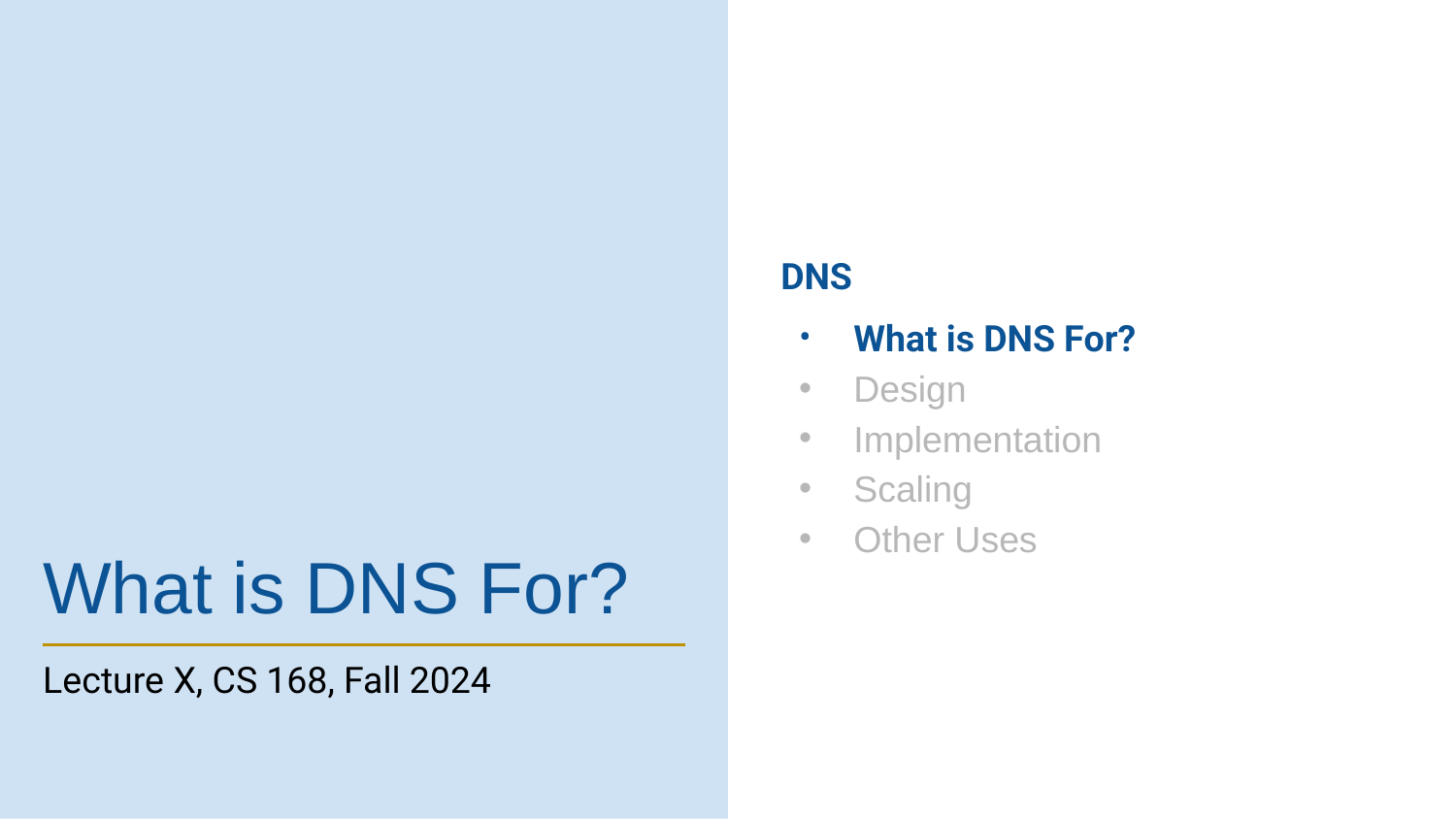

DNS
What is DNS For?
Design
Implementation
Scaling
Other Uses
# What is DNS For?
Lecture X, CS 168, Fall 2024